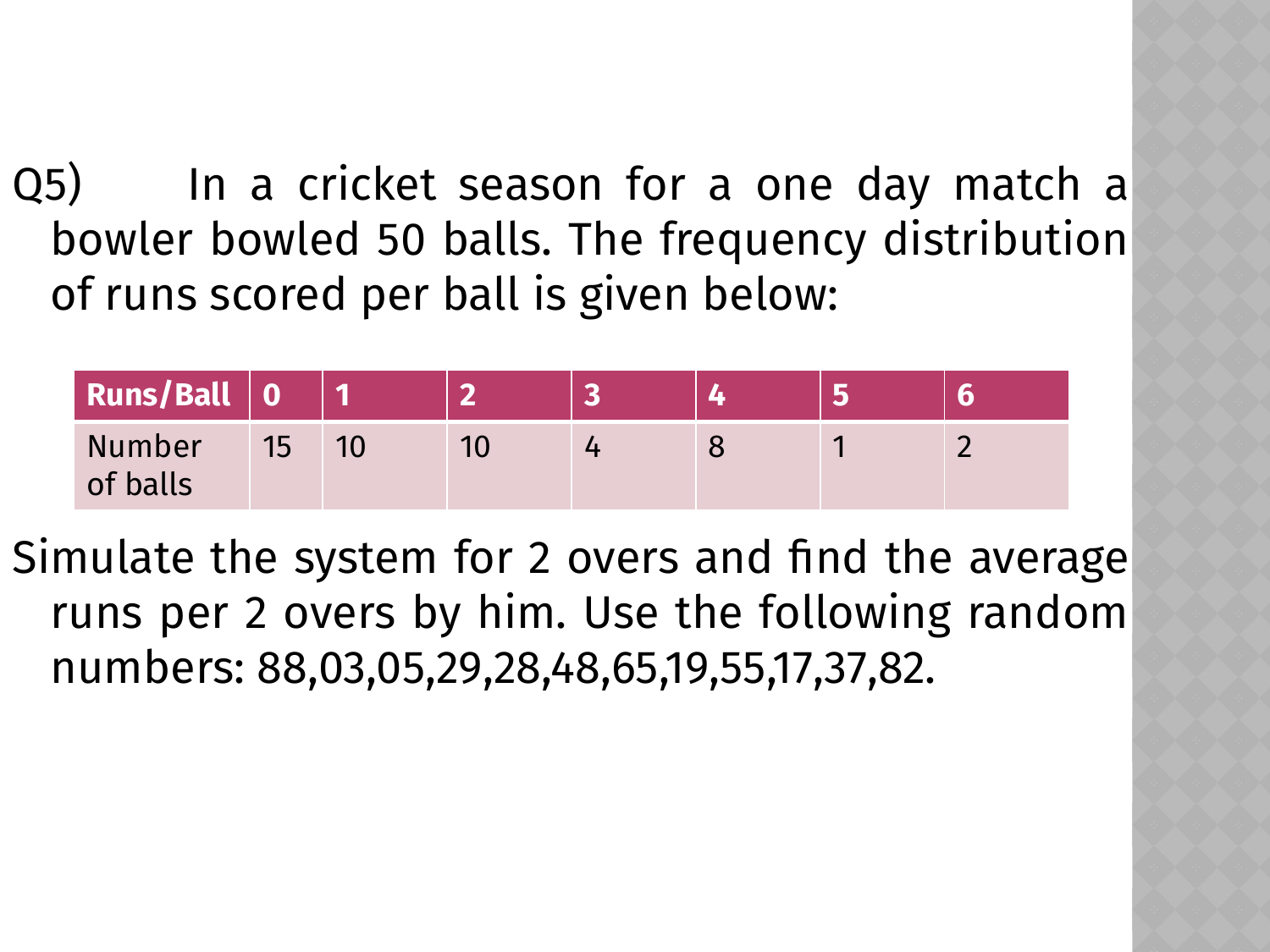

#
Q5) 	In a cricket season for a one day match a bowler bowled 50 balls. The frequency distribution of runs scored per ball is given below:

Simulate the system for 2 overs and find the average runs per 2 overs by him. Use the following random numbers: 88,03,05,29,28,48,65,19,55,17,37,82.

| Runs/Ball | 0 | 1 | 2 | 3 | 4 | 5 | 6 |
| --- | --- | --- | --- | --- | --- | --- | --- |
| Number of balls | 15 | 10 | 10 | 4 | 8 | 1 | 2 |